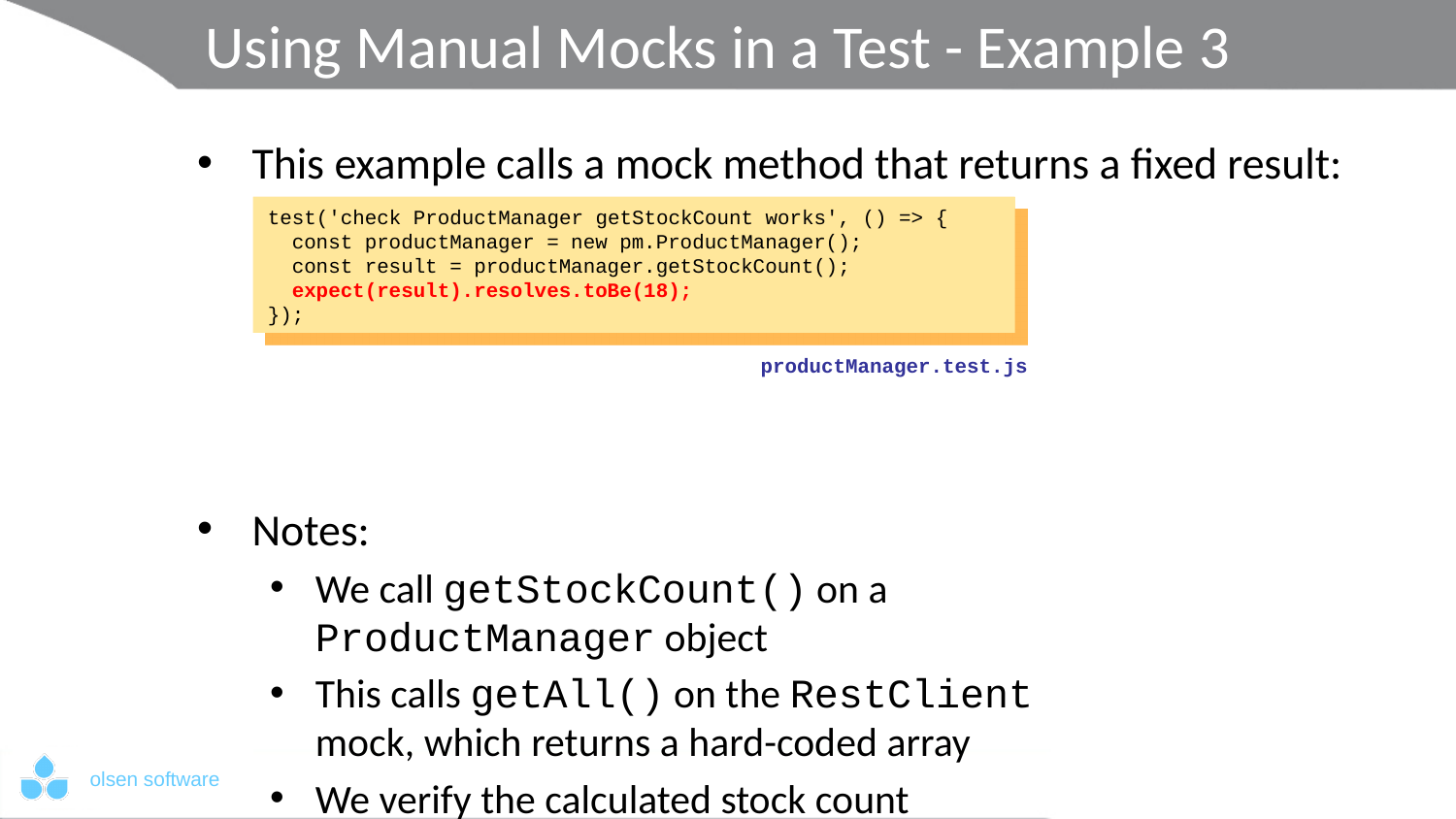

# Using Manual Mocks in a Test - Example 3
This example calls a mock method that returns a fixed result:

Notes:
We call getStockCount() on a
ProductManager object
This calls getAll() on the RestClient
mock, which returns a hard-coded array
We verify the calculated stock count
is correct for this array

test('check ProductManager getStockCount works', () => {
  const productManager = new pm.ProductManager();
  const result = productManager.getStockCount();
  expect(result).resolves.toBe(18);
});
test('check ProductManager getStockCount works', () => {
  const productManager = new pm.ProductManager();
  const result = productManager.getStockCount();
  expect(result).resolves.toBe(18);
});
test('check ProductManager getStockCount works', () => {
  const productManager = new pm.ProductManager();
  const result = productManager.getStockCount();
  expect(result).resolves.toBe(18);
});
productManager.test.js